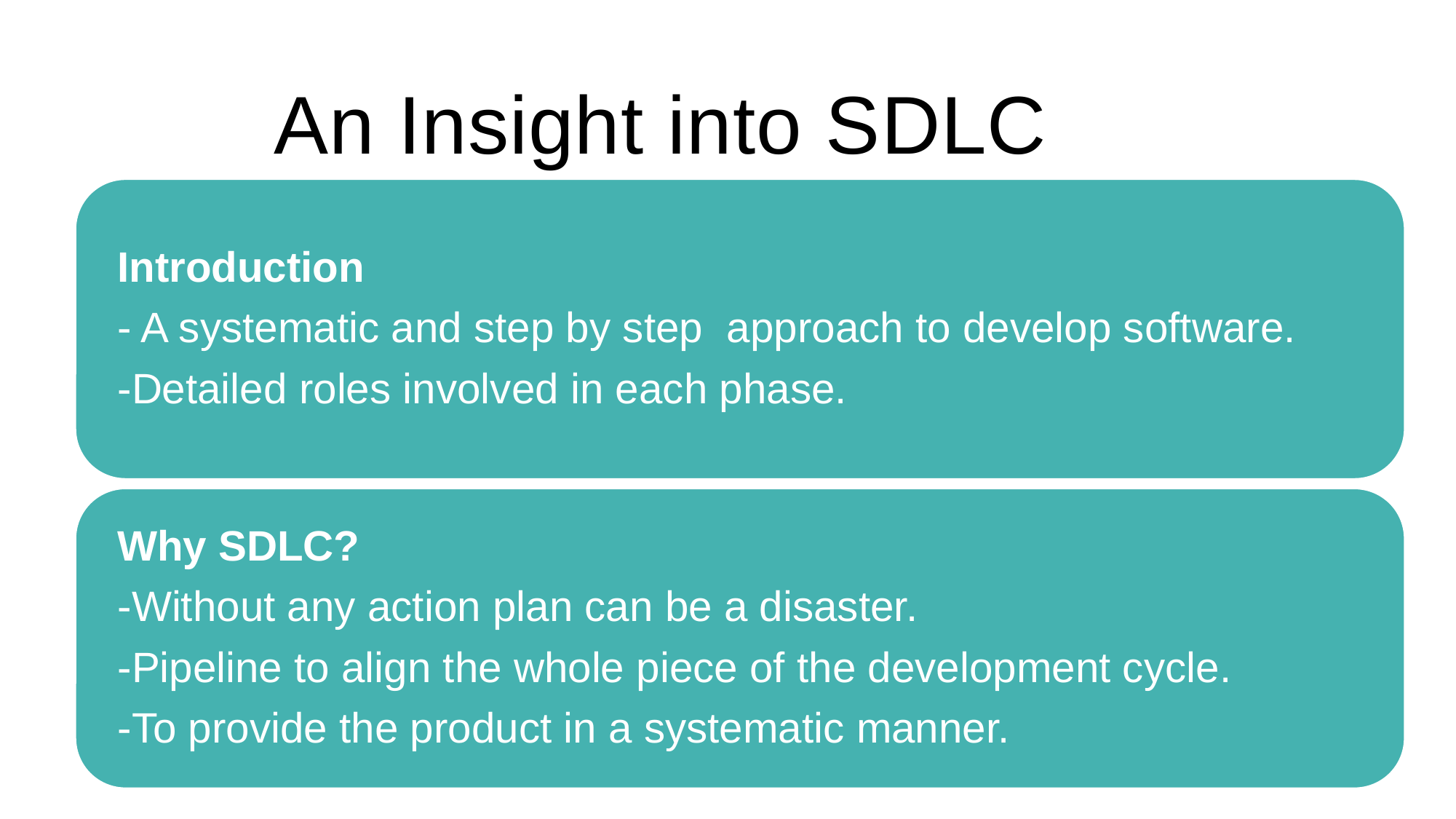

# An Insight into SDLC
Introduction
- A systematic and step by step  approach to develop software.
-Detailed roles involved in each phase.
Why SDLC?
-Without any action plan can be a disaster.
-Pipeline to align the whole piece of the development cycle.
-To provide the product in a systematic manner.